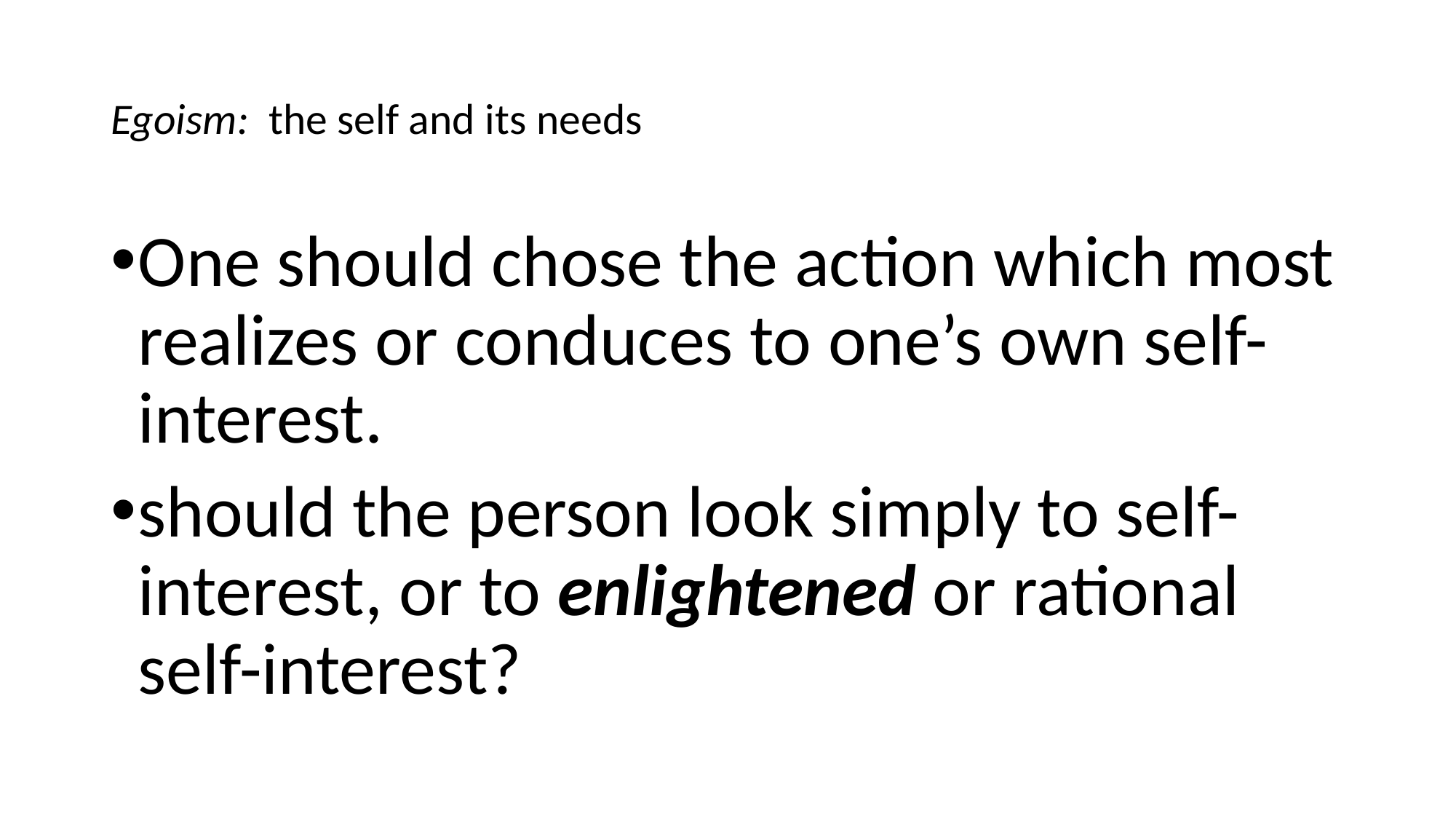

# Egoism:  the self and its needs
One should chose the action which most realizes or conduces to one’s own self-interest.
should the person look simply to self-interest, or to enlightened or rational self-interest?